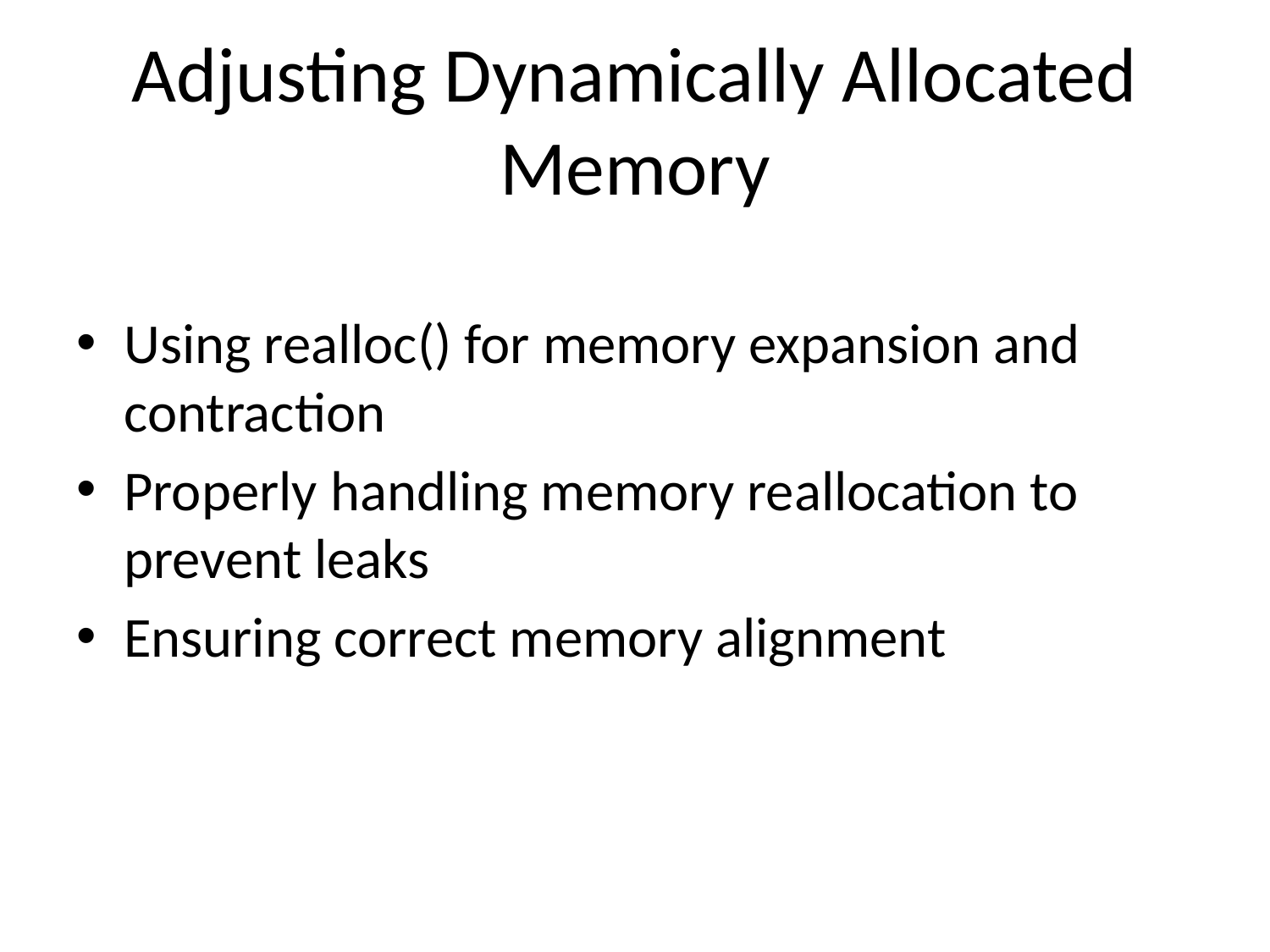

# Adjusting Dynamically Allocated Memory

Using realloc() for memory expansion and contraction
Properly handling memory reallocation to prevent leaks
Ensuring correct memory alignment